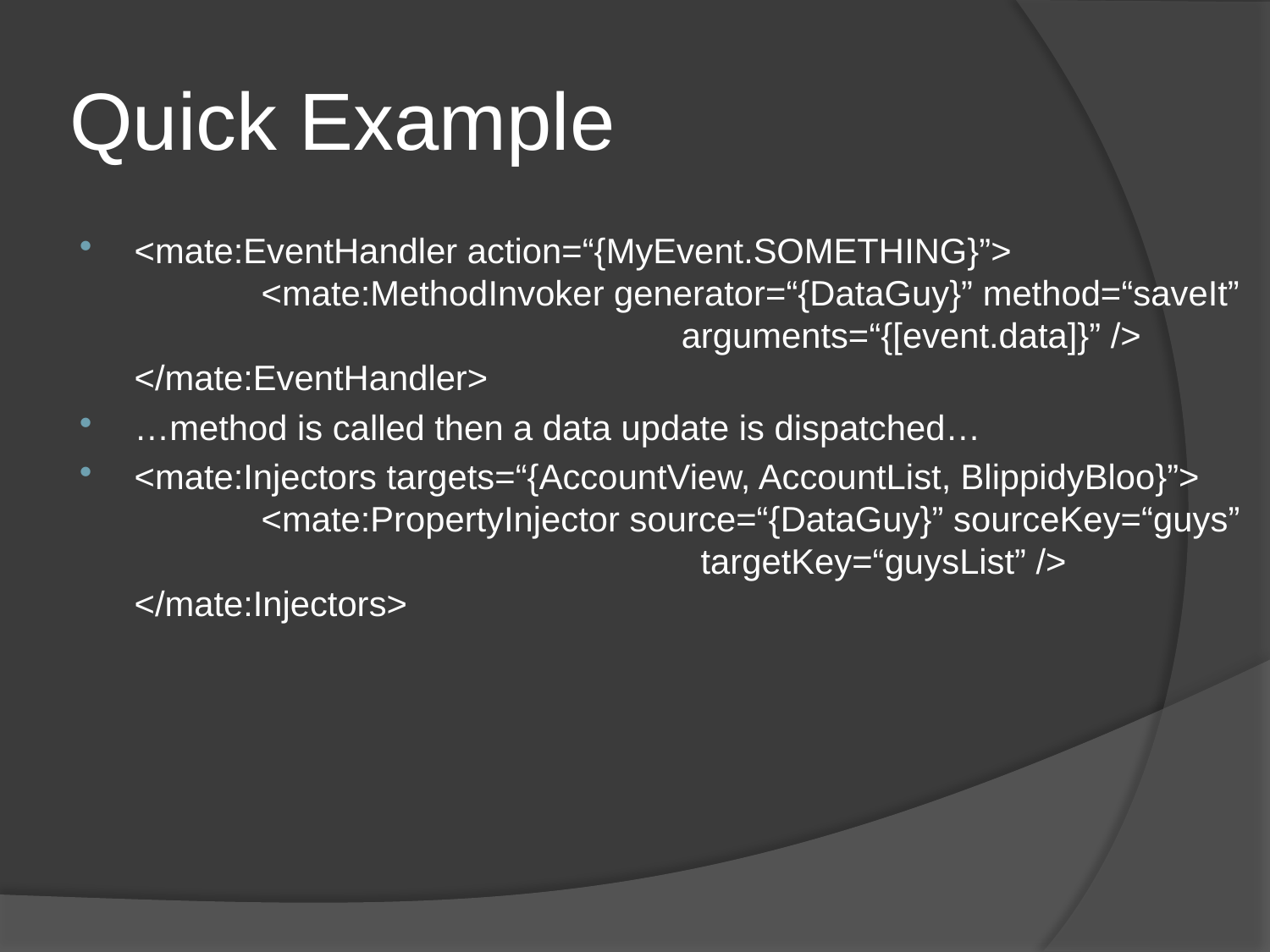

# Quick Example
<mate:EventHandler action=“{MyEvent.SOMETHING}”>
	<mate:MethodInvoker generator=“{DataGuy}” method=“saveIt” 				    arguments=“{[event.data]}” />
</mate:EventHandler>
…method is called then a data update is dispatched…
<mate:Injectors targets=“{AccountView, AccountList, BlippidyBloo}”>
	<mate:PropertyInjector source=“{DataGuy}” sourceKey=“guys” 				      targetKey=“guysList” />
</mate:Injectors>